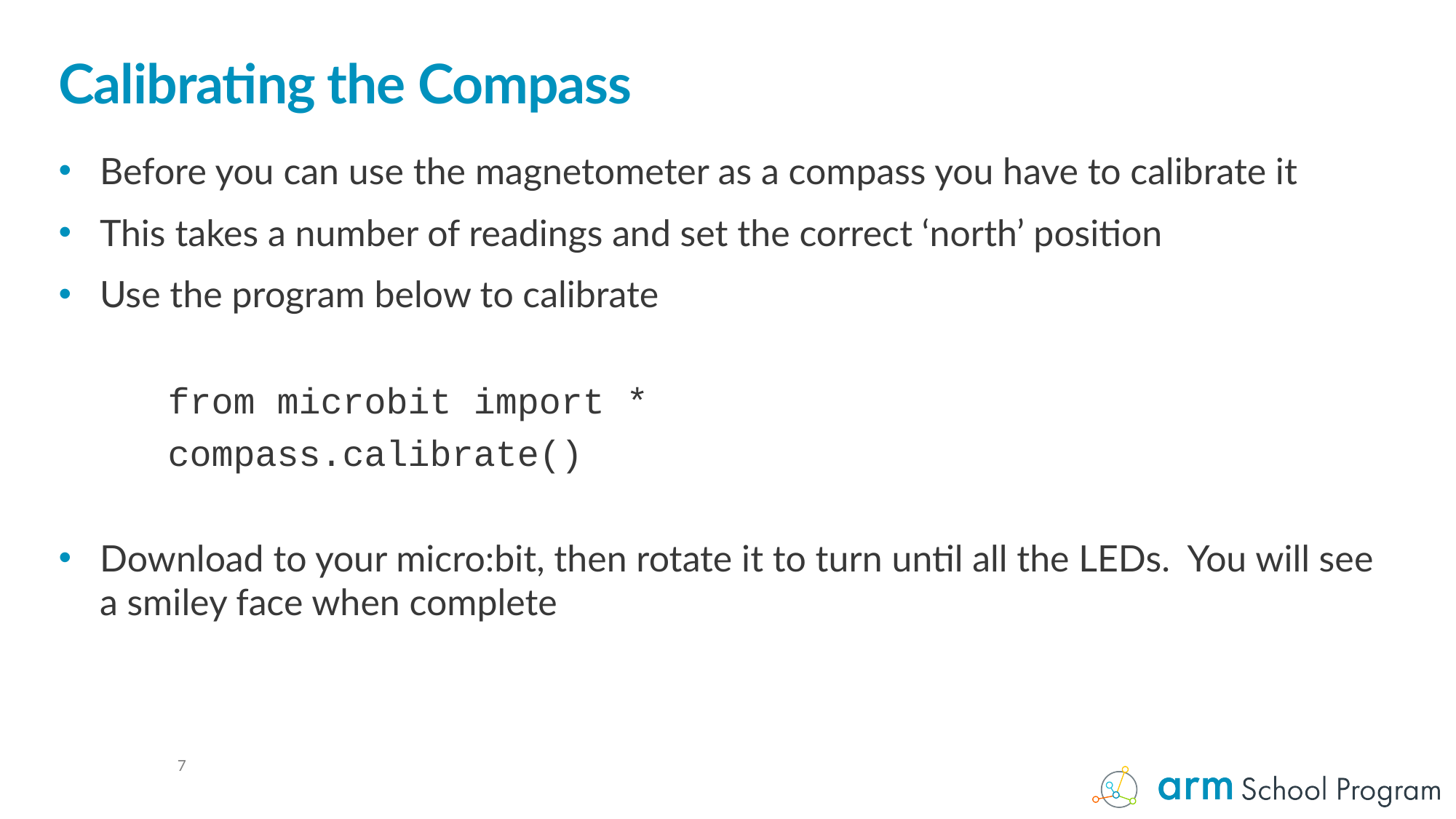

# Calibrating the Compass
Before you can use the magnetometer as a compass you have to calibrate it
This takes a number of readings and set the correct ‘north’ position
Use the program below to calibrate

	from microbit import *
	compass.calibrate()

Download to your micro:bit, then rotate it to turn until all the LEDs.  You will see a smiley face when complete